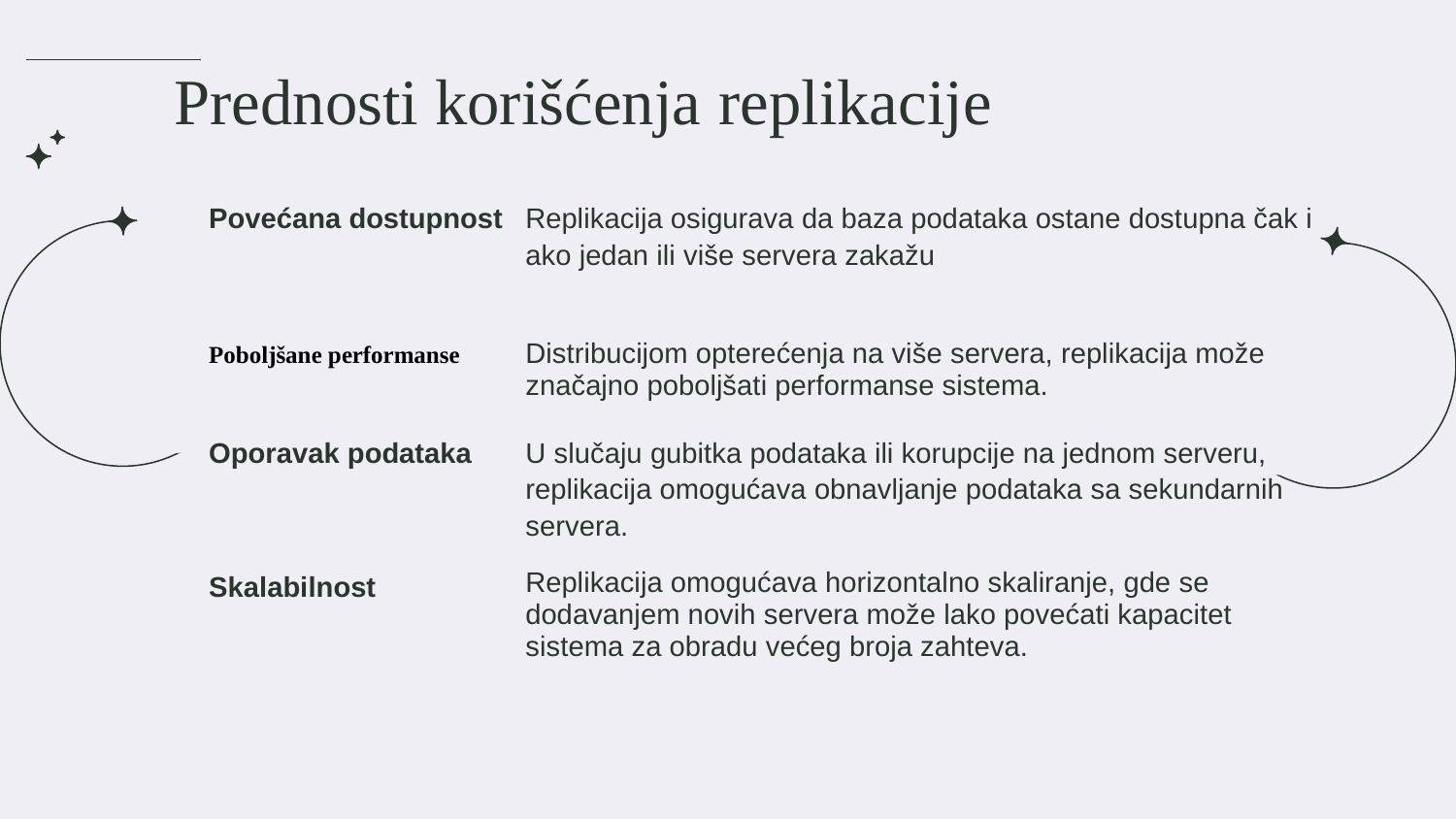

# Prednosti korišćenja replikacije
| Povećana dostupnost | Replikacija osigurava da baza podataka ostane dostupna čak i ako jedan ili više servera zakažu |
| --- | --- |
| Poboljšane performanse | Distribucijom opterećenja na više servera, replikacija može značajno poboljšati performanse sistema. |
| Oporavak podataka | U slučaju gubitka podataka ili korupcije na jednom serveru, replikacija omogućava obnavljanje podataka sa sekundarnih servera. |
| Skalabilnost | Replikacija omogućava horizontalno skaliranje, gde se dodavanjem novih servera može lako povećati kapacitet sistema za obradu većeg broja zahteva. |
|  |  |